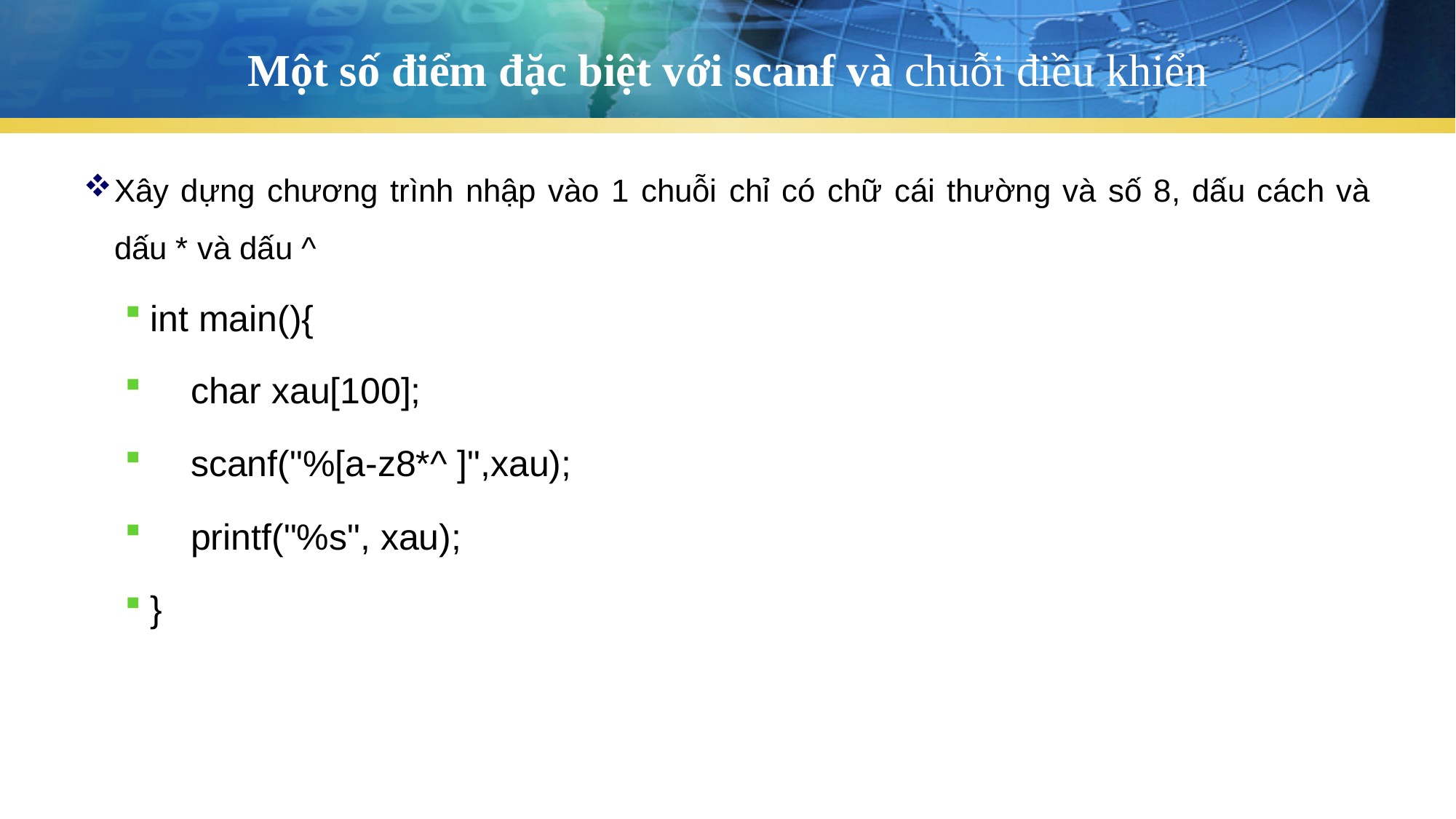

# Một số điểm đặc biệt với scanf và chuỗi điều khiển
Xây dựng chương trình nhập vào 1 chuỗi chỉ có chữ cái thường và số 8, dấu cách và dấu * và dấu ^
int main(){
    char xau[100];
    scanf("%[a-z8*^ ]",xau);
    printf("%s", xau);
}